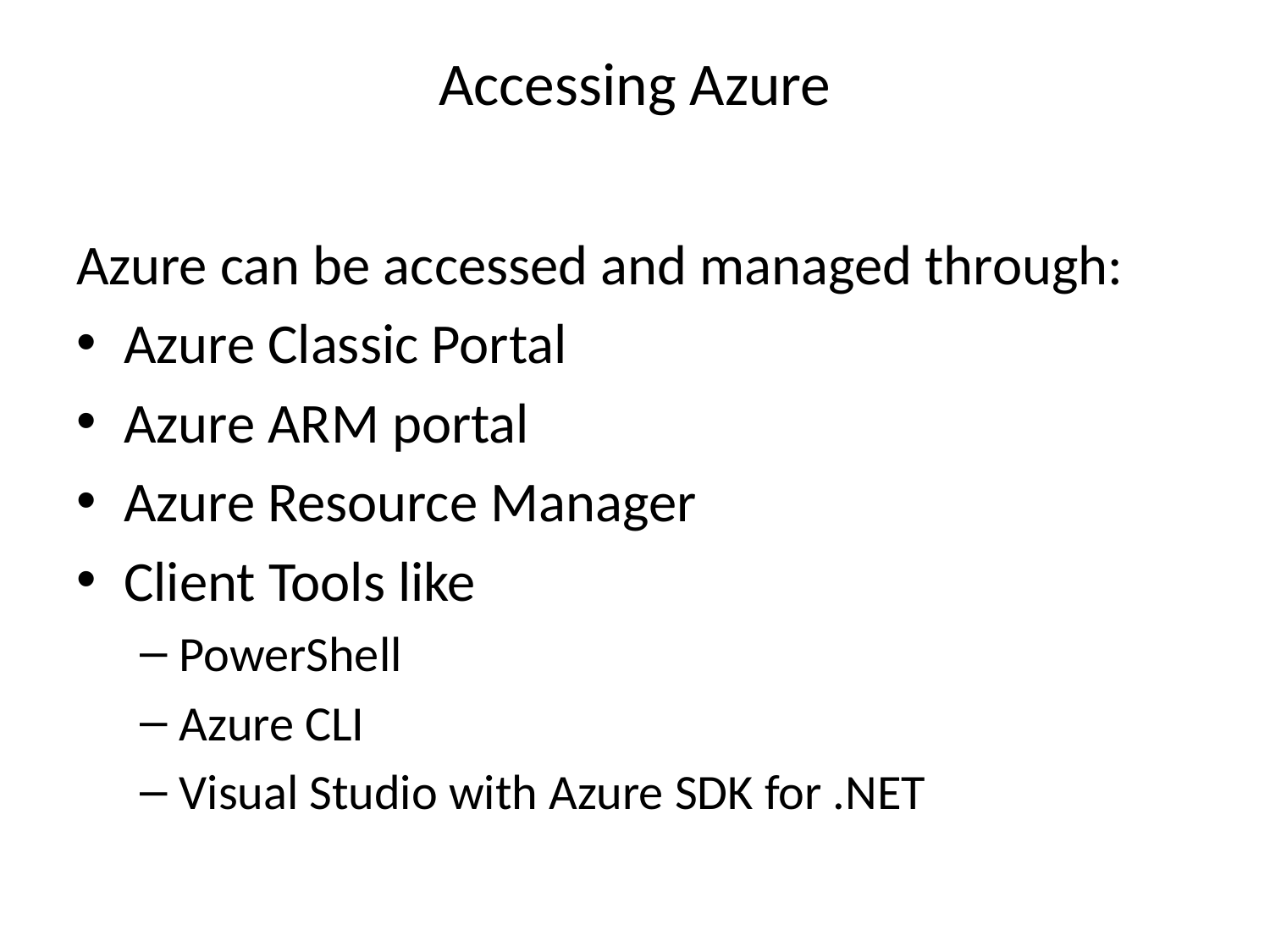

# Accessing Azure
Azure can be accessed and managed through:
Azure Classic Portal
Azure ARM portal
Azure Resource Manager
Client Tools like
PowerShell
Azure CLI
Visual Studio with Azure SDK for .NET